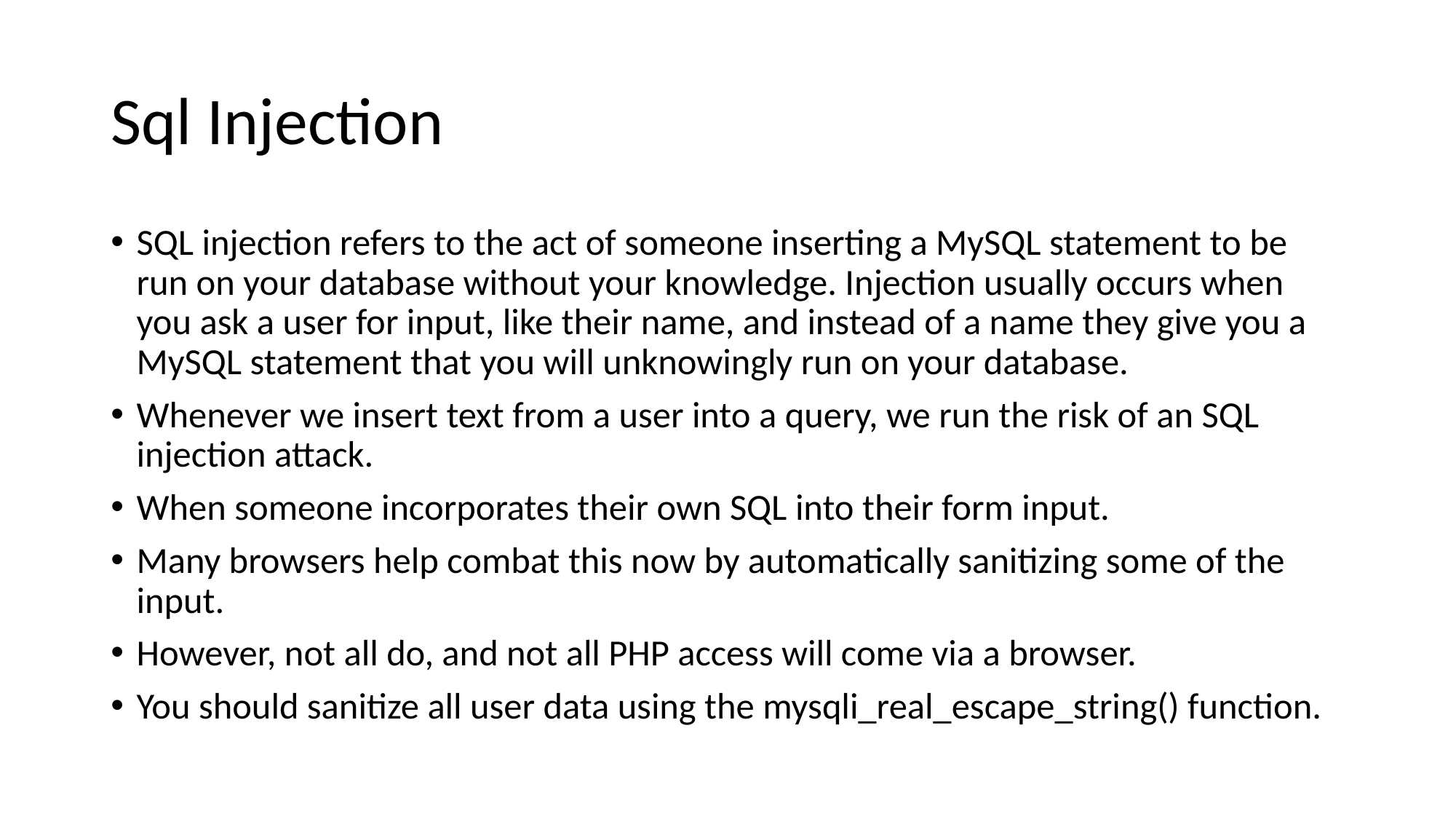

# Sql Injection
SQL injection refers to the act of someone inserting a MySQL statement to be run on your database without your knowledge. Injection usually occurs when you ask a user for input, like their name, and instead of a name they give you a MySQL statement that you will unknowingly run on your database.
Whenever we insert text from a user into a query, we run the risk of an SQL injection attack.
When someone incorporates their own SQL into their form input.
Many browsers help combat this now by automatically sanitizing some of the input.
However, not all do, and not all PHP access will come via a browser.
You should sanitize all user data using the mysqli_real_escape_string() function.